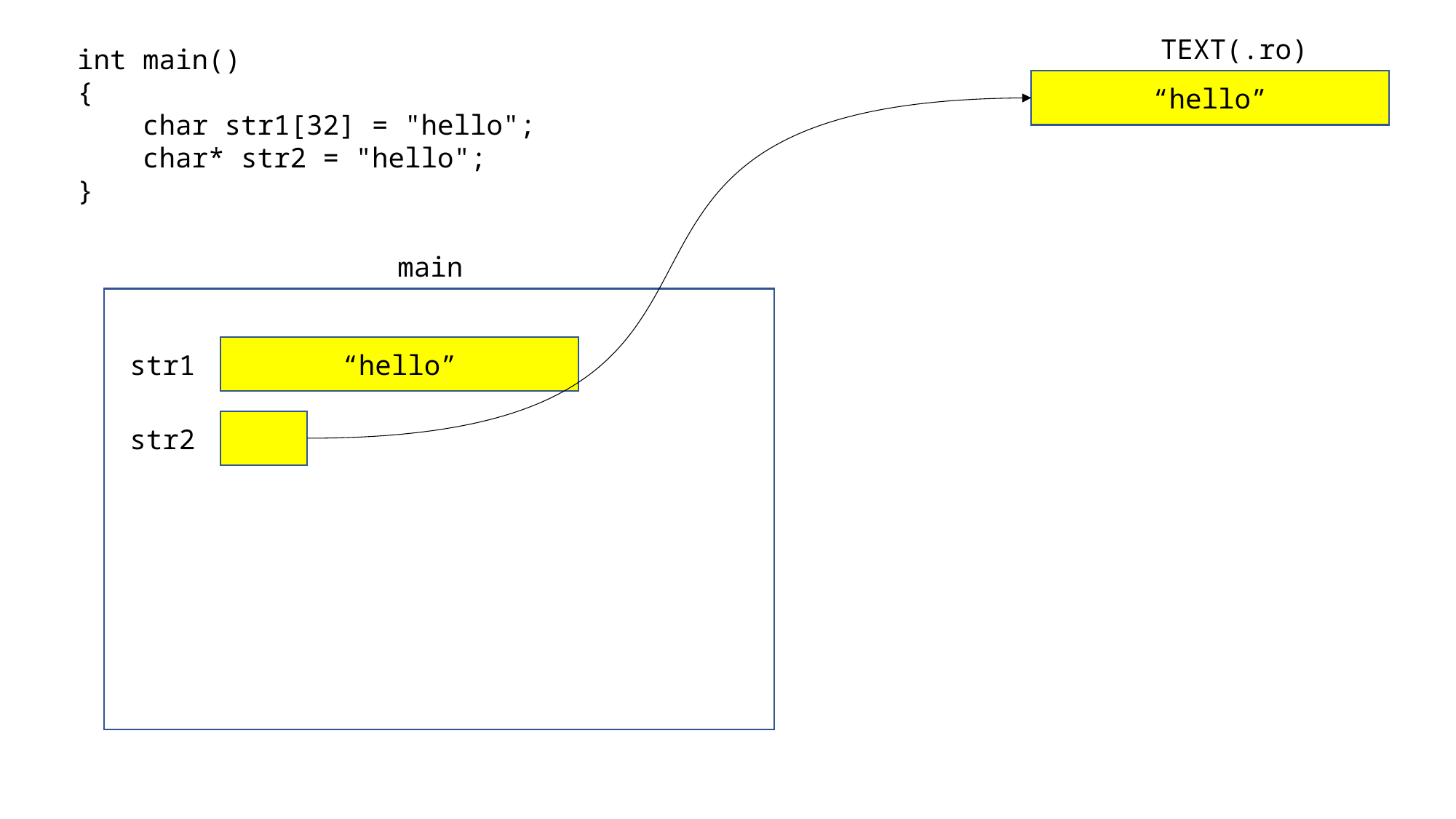

TEXT(.ro)
int main()
{
    char str1[32] = "hello";
    char* str2 = "hello";
}
“hello”
main

“hello”
str1

str2